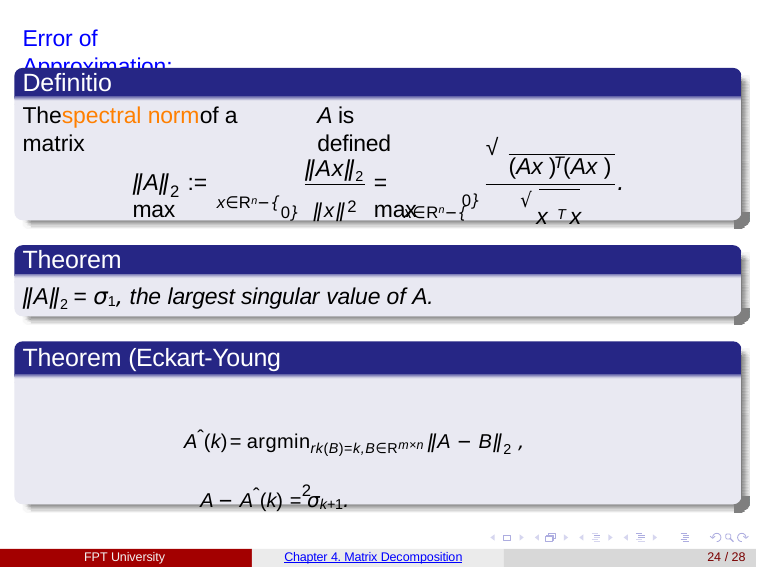

# Error of Approximation:
Definition

Thespectral normof a matrix
A is defined
√
T
ǁAxǁ2
(Ax ) (Ax )

ǁAǁ  :=	max
=	max
.
2
0}   ǁxǁ	x∈Rn−{

√x T x
x∈Rn−{
0}
2
Theorem
ǁAǁ2 = σ1, the largest singular value of A.

Theorem (Eckart-Young 1936)

Aˆ(k) = argminrk(B)=k,B∈Rm×n ǁA − Bǁ2 ,
 A − Aˆ(k) = σk+1.
2

FPT University
Chapter 4. Matrix Decomposition
24 / 28